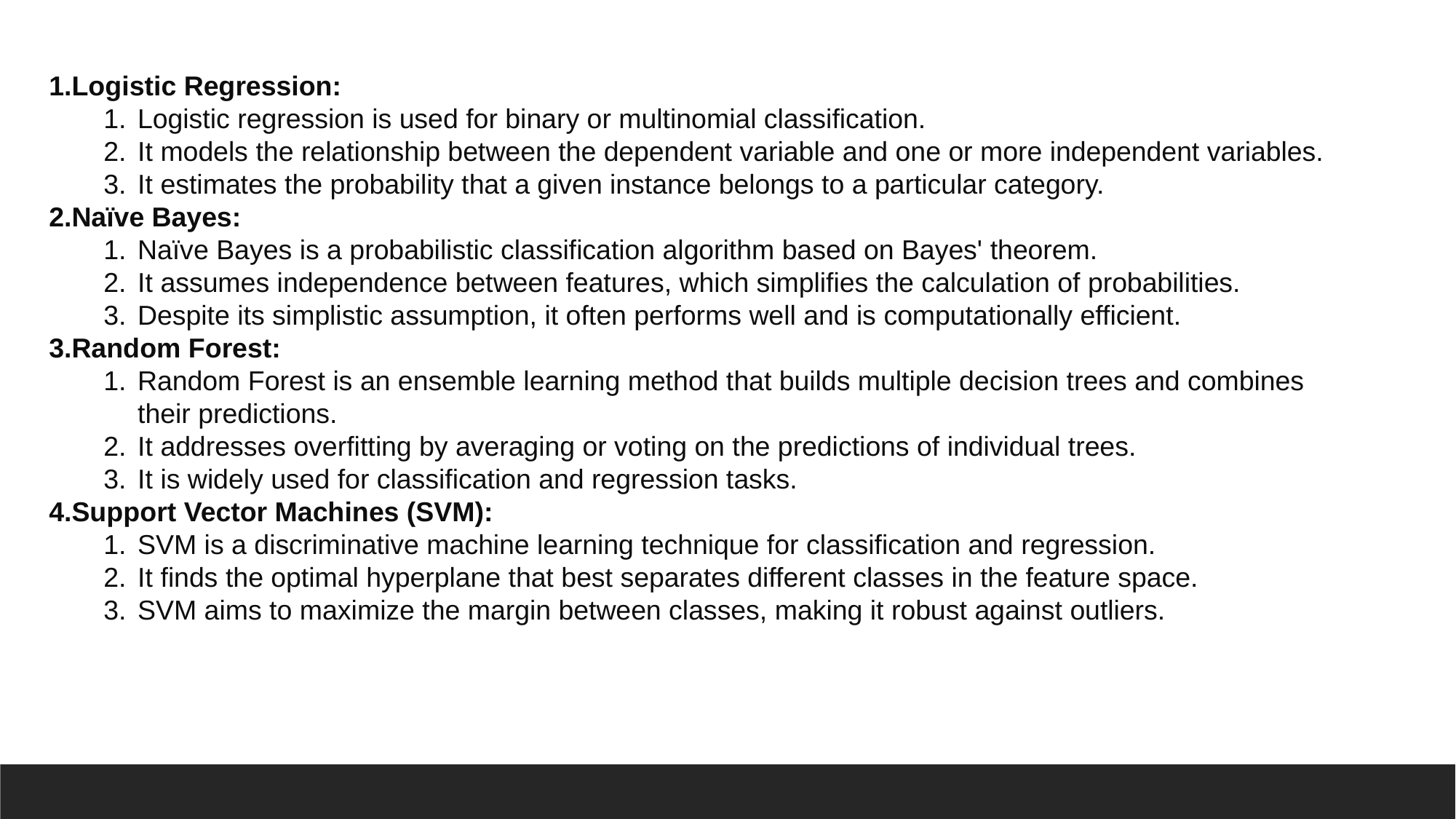

Logistic Regression:
Logistic regression is used for binary or multinomial classification.
It models the relationship between the dependent variable and one or more independent variables.
It estimates the probability that a given instance belongs to a particular category.
Naïve Bayes:
Naïve Bayes is a probabilistic classification algorithm based on Bayes' theorem.
It assumes independence between features, which simplifies the calculation of probabilities.
Despite its simplistic assumption, it often performs well and is computationally efficient.
Random Forest:
Random Forest is an ensemble learning method that builds multiple decision trees and combines their predictions.
It addresses overfitting by averaging or voting on the predictions of individual trees.
It is widely used for classification and regression tasks.
Support Vector Machines (SVM):
SVM is a discriminative machine learning technique for classification and regression.
It finds the optimal hyperplane that best separates different classes in the feature space.
SVM aims to maximize the margin between classes, making it robust against outliers.